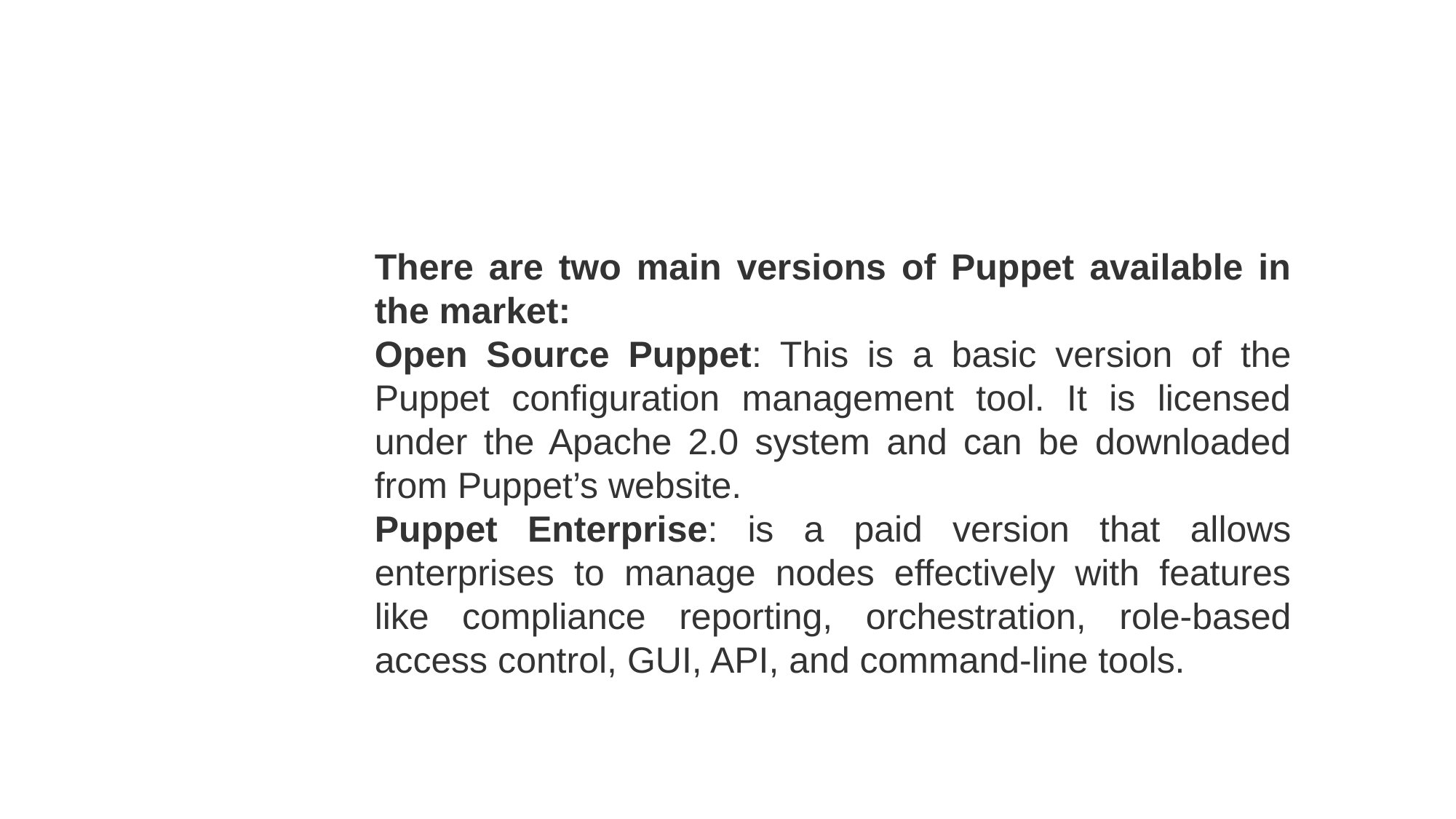

There are two main versions of Puppet available in the market:
Open Source Puppet: This is a basic version of the Puppet configuration management tool. It is licensed under the Apache 2.0 system and can be downloaded from Puppet’s website.
Puppet Enterprise: is a paid version that allows enterprises to manage nodes effectively with features like compliance reporting, orchestration, role-based access control, GUI, API, and command-line tools.